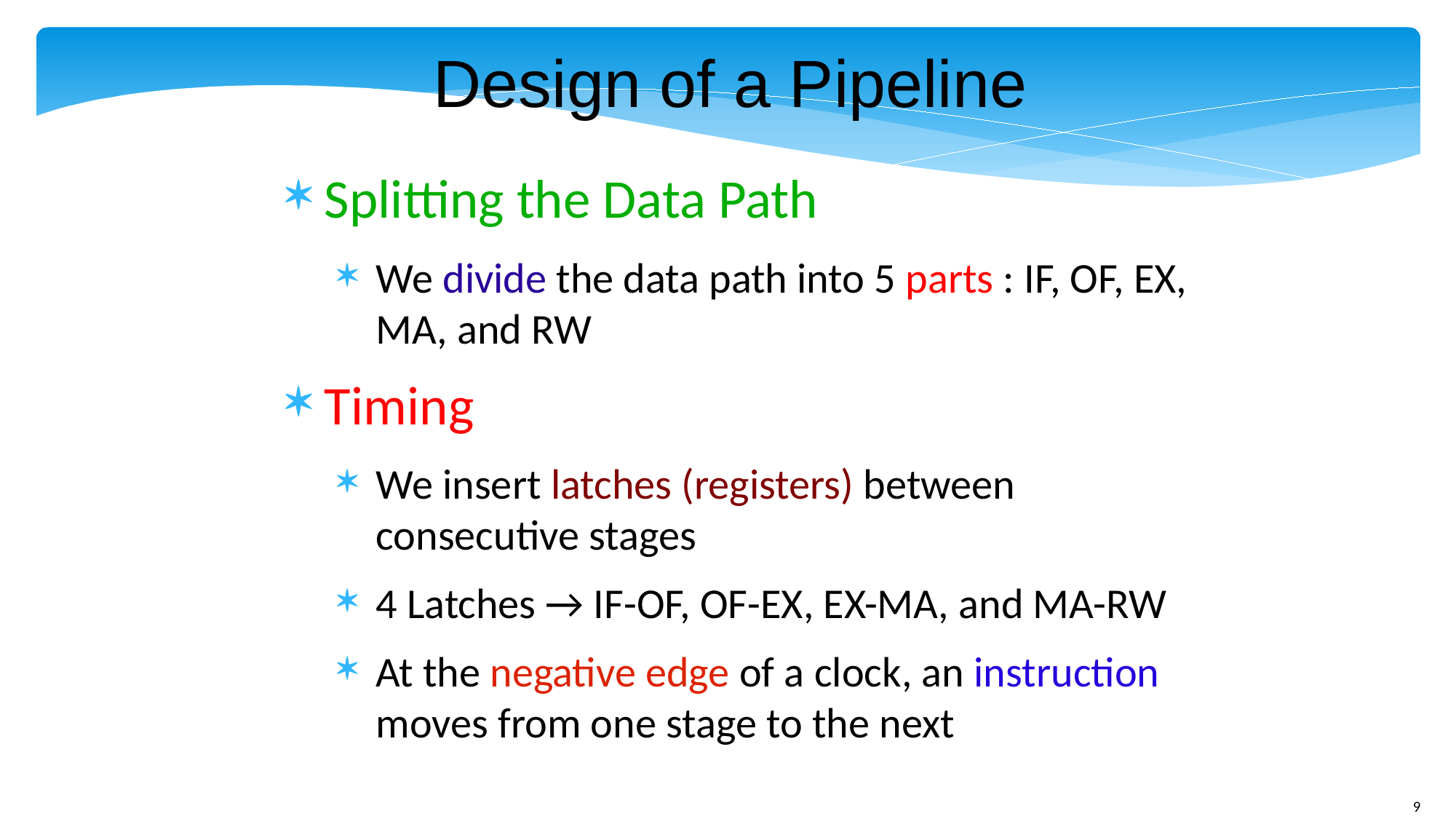

Design of a Pipeline
Splitting the Data Path
We divide the data path into 5 parts : IF, OF, EX, MA, and RW
Timing
We insert latches (registers) between consecutive stages
4 Latches → IF-OF, OF-EX, EX-MA, and MA-RW
At the negative edge of a clock, an instruction moves from one stage to the next